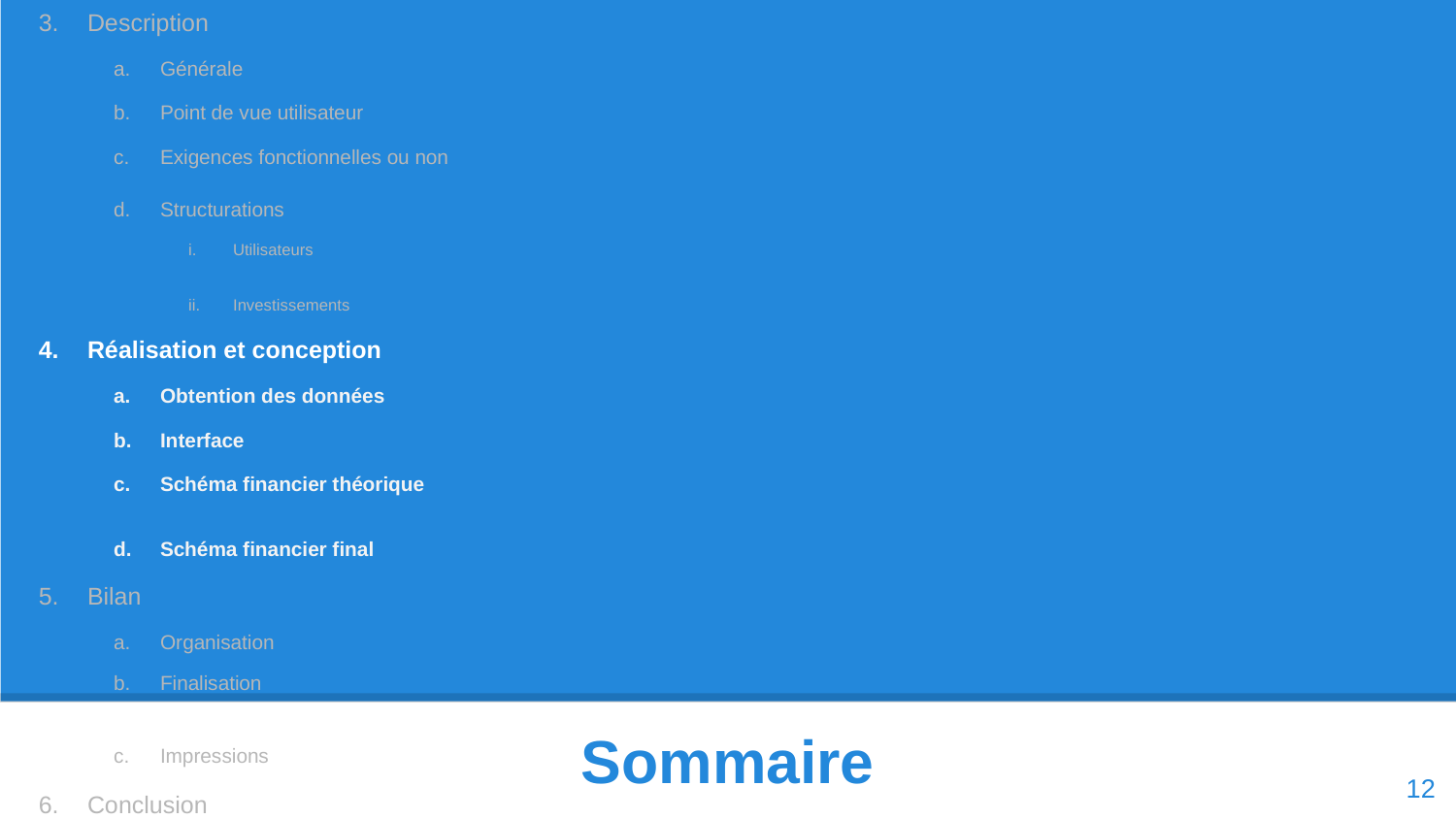

Introduction
Lexique
Description
Générale
Point de vue utilisateur
Exigences fonctionnelles ou non
Structurations
Utilisateurs
Investissements
Réalisation et conception
Obtention des données
Interface
Schéma financier théorique
Schéma financier final
Bilan
Organisation
Finalisation
Impressions
Conclusion
Sommaire
12